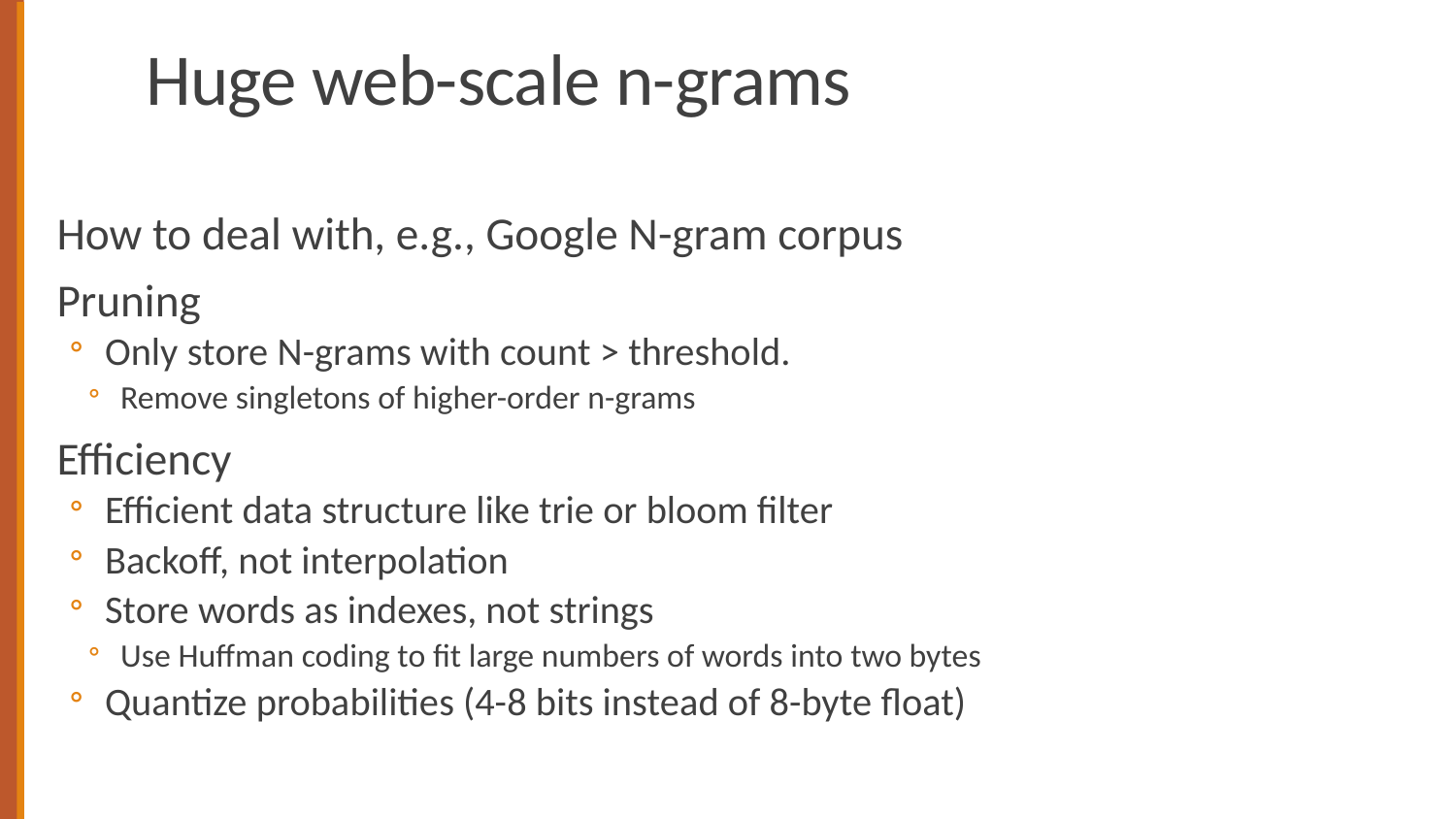

# Huge web-scale n-grams
How to deal with, e.g., Google N-gram corpus
Pruning
Only store N-grams with count > threshold.
Remove singletons of higher-order n-grams
Efficiency
Efficient data structure like trie or bloom filter
Backoff, not interpolation
Store words as indexes, not strings
Use Huffman coding to fit large numbers of words into two bytes
Quantize probabilities (4-8 bits instead of 8-byte float)